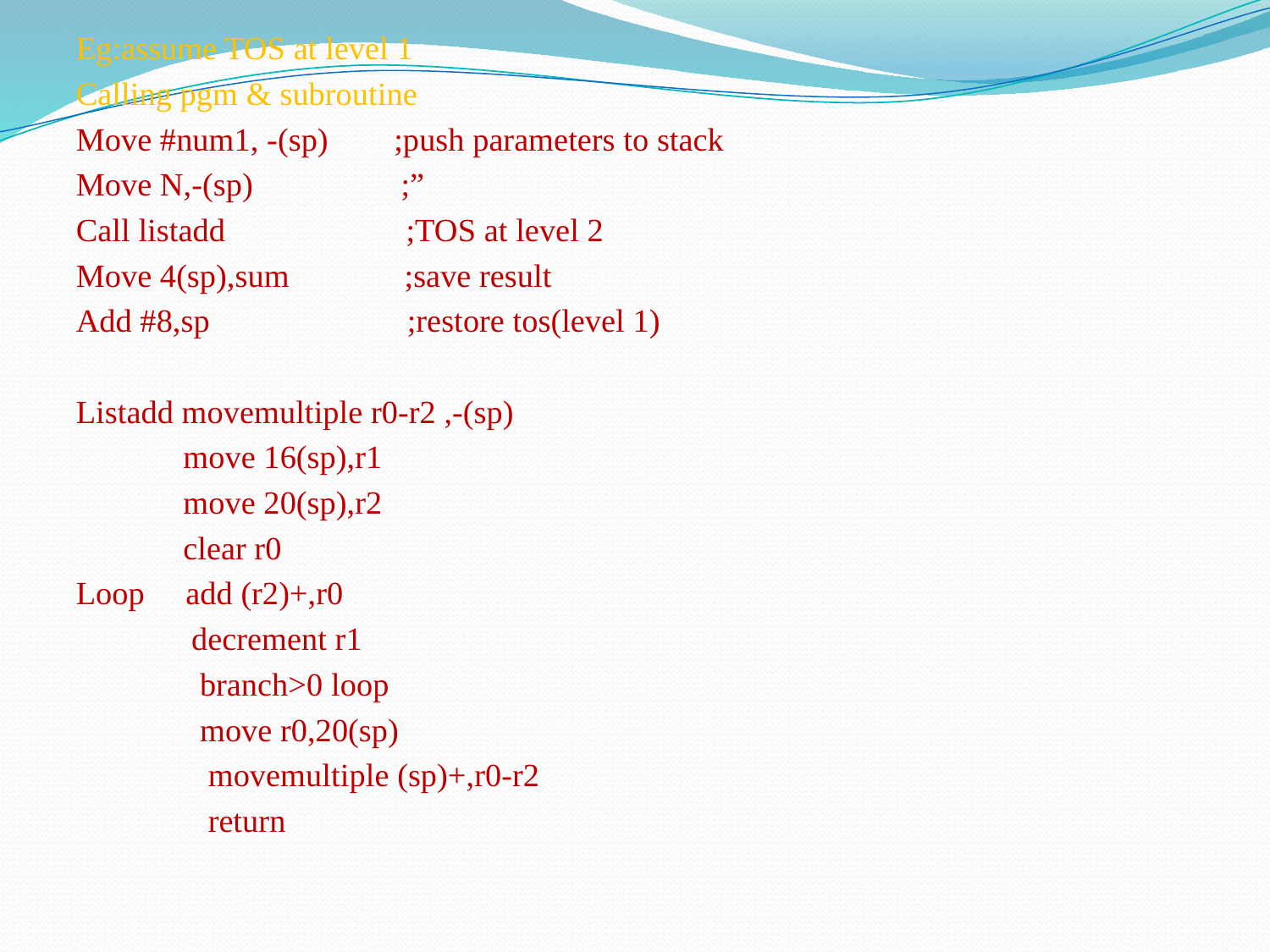

Eg:assume TOS at level 1
Calling pgm & subroutine
Move #num1, -(sp)        ;push parameters to stack
Move N,-(sp)                  ;”
Call listadd                      ;TOS at level 2
Move 4(sp),sum              ;save result
Add #8,sp                        ;restore tos(level 1)

Listadd movemultiple r0-r2 ,-(sp)
             move 16(sp),r1
             move 20(sp),r2
             clear r0
Loop     add (r2)+,r0
              decrement r1
               branch>0 loop
               move r0,20(sp)
                movemultiple (sp)+,r0-r2
                return
#